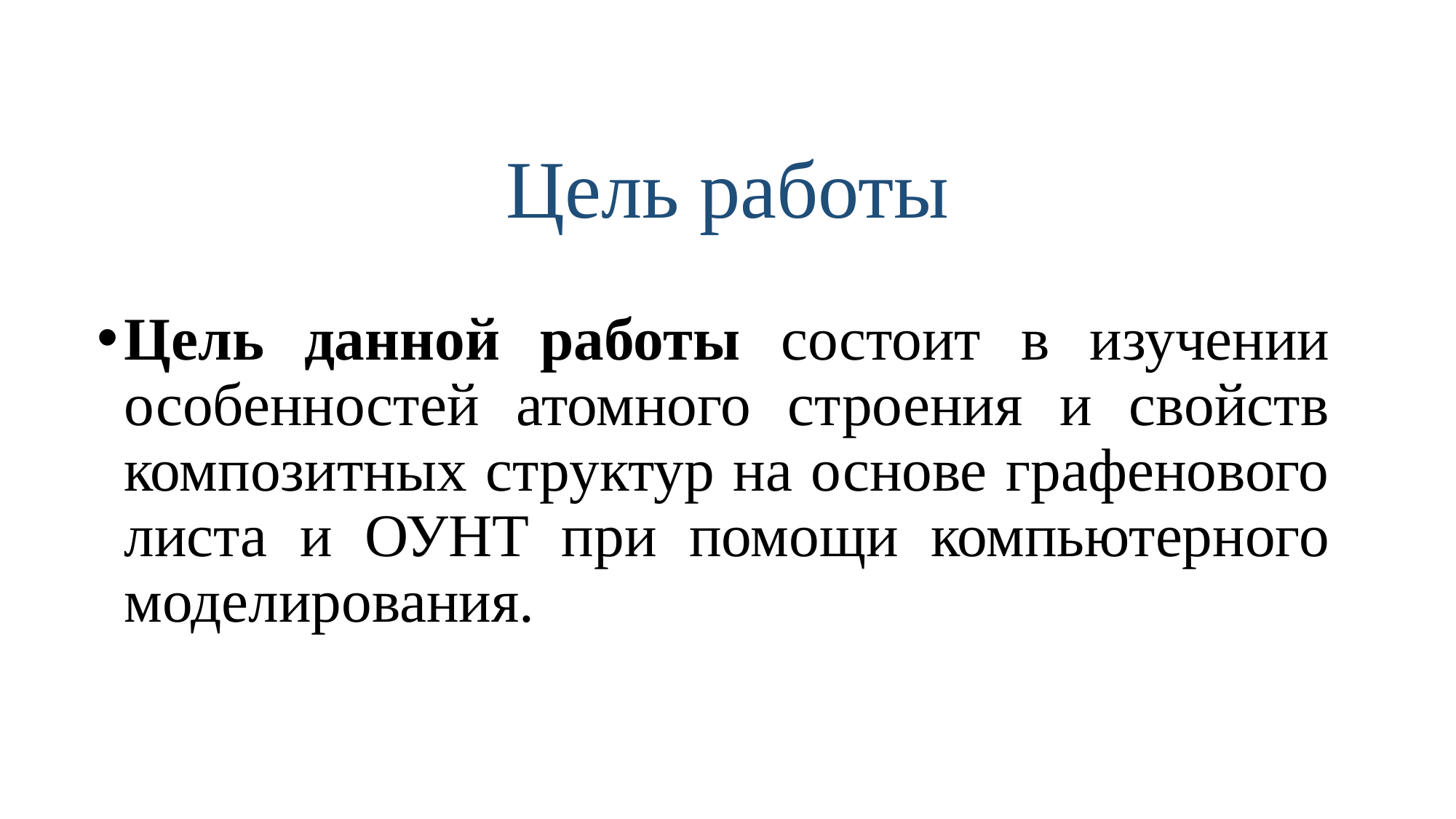

# Цель работы
Цель данной работы состоит в изучении особенностей атомного строения и свойств композитных структур на основе графенового листа и ОУНТ при помощи компьютерного моделирования.